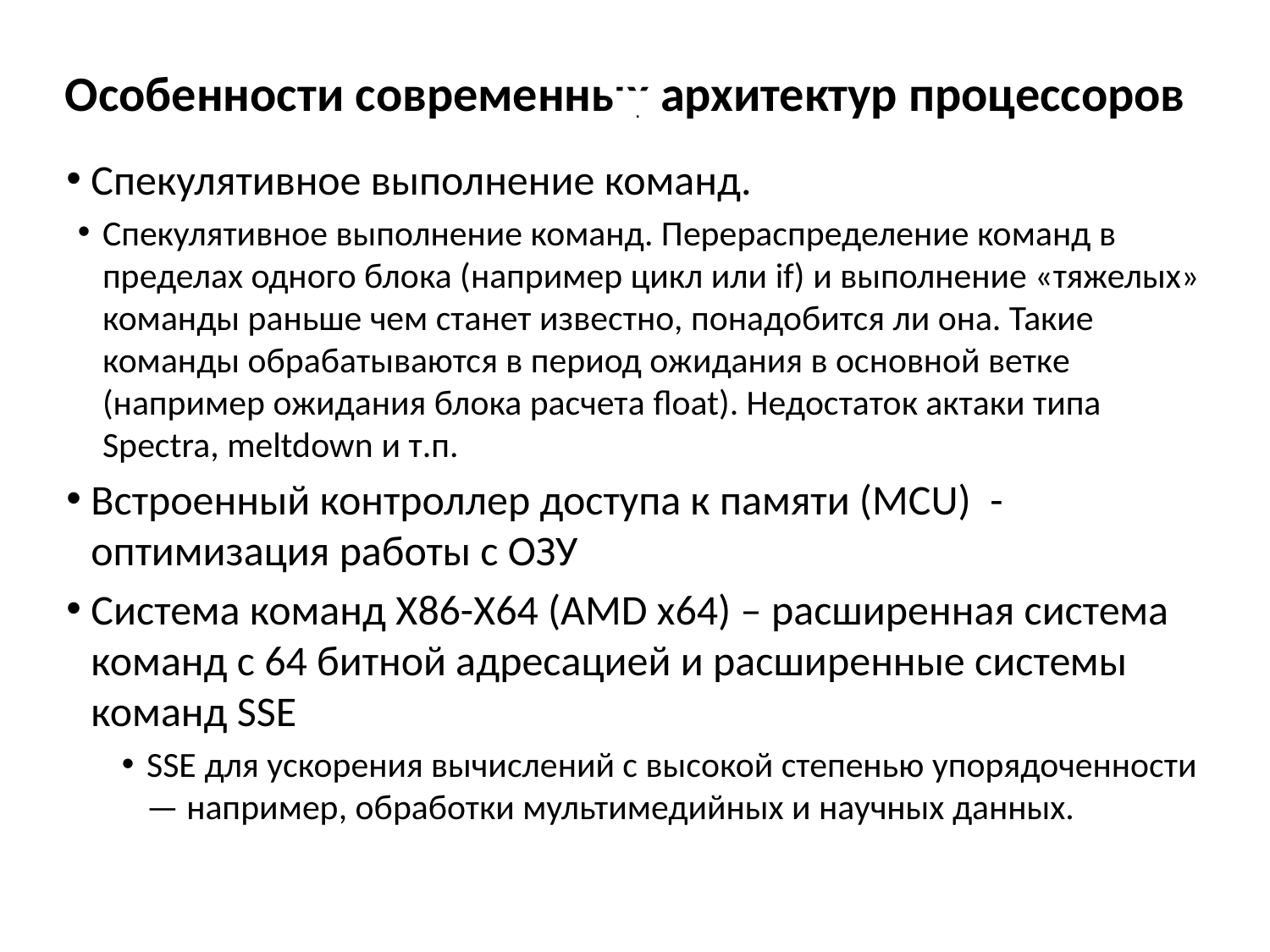

# Особенности современных архитектур процессоров
 .
Спекулятивное выполнение команд.
Спекулятивное выполнение команд. Перераспределение команд в пределах одного блока (например цикл или if) и выполнение «тяжелых» команды раньше чем станет известно, понадобится ли она. Такие команды обрабатываются в период ожидания в основной ветке (например ожидания блока расчета float). Недостаток актаки типа Spectra, meltdown и т.п.
Встроенный контроллер доступа к памяти (MCU)  - оптимизация работы с ОЗУ
Система команд X86-X64 (AMD x64) – расширенная система команд с 64 битной адресацией и расширенные системы команд SSE
SSE для ускорения вычислений с высокой степенью упорядоченности — например, обработки мультимедийных и научных данных.